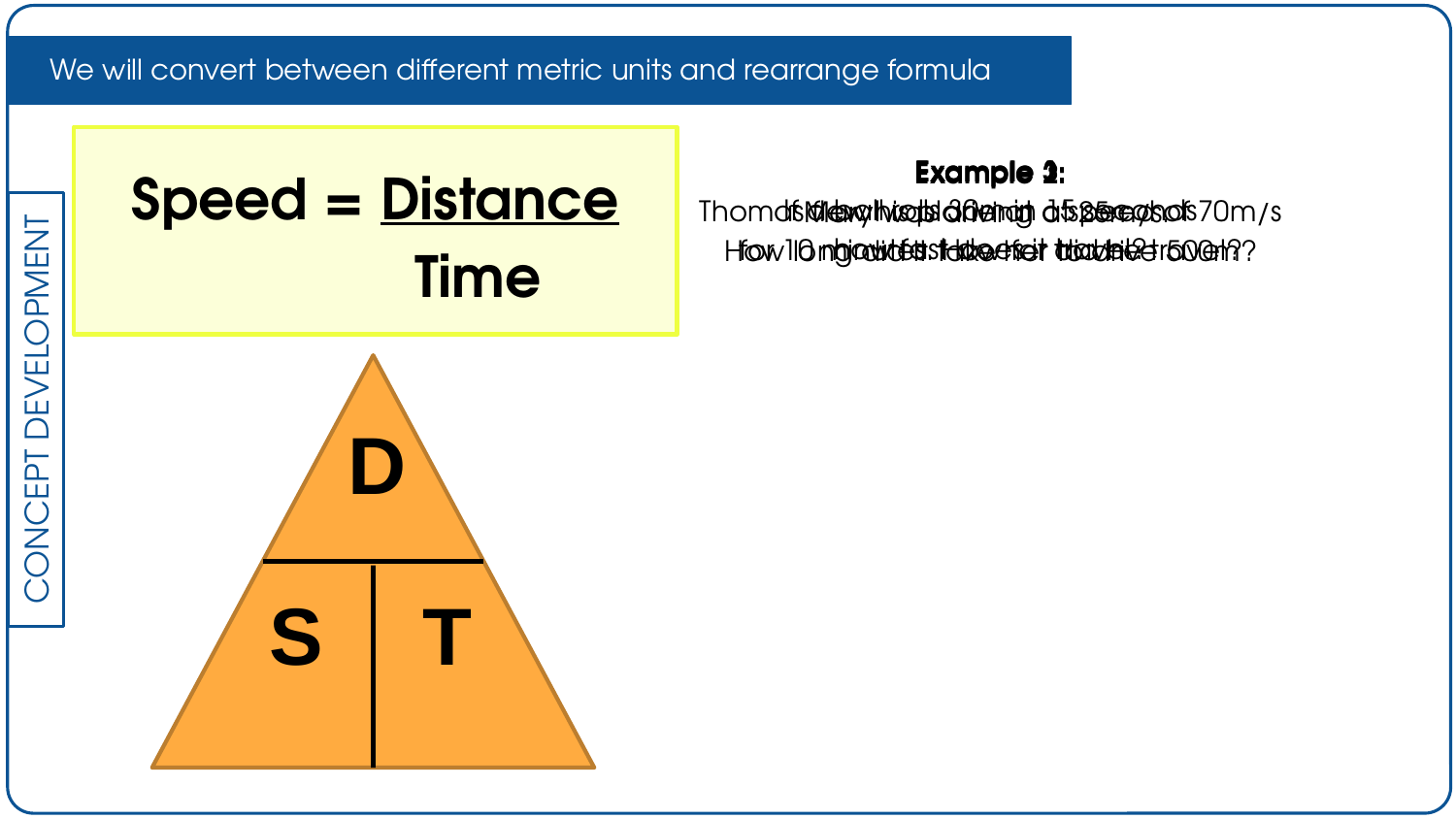

We will convert between different metric units and rearrange formula

Speed = Distance
             Time
Example 1:
If a ball rolls 30m in 15 seconds how fast does it travel?
Example 3:
Thomas flew his plane at a speed of 70m/s for 10 minutes. How far did he travel?
Example 2:
Mary was driving at 25m/s.
How long did it take her to drive 500m?

D
S
T